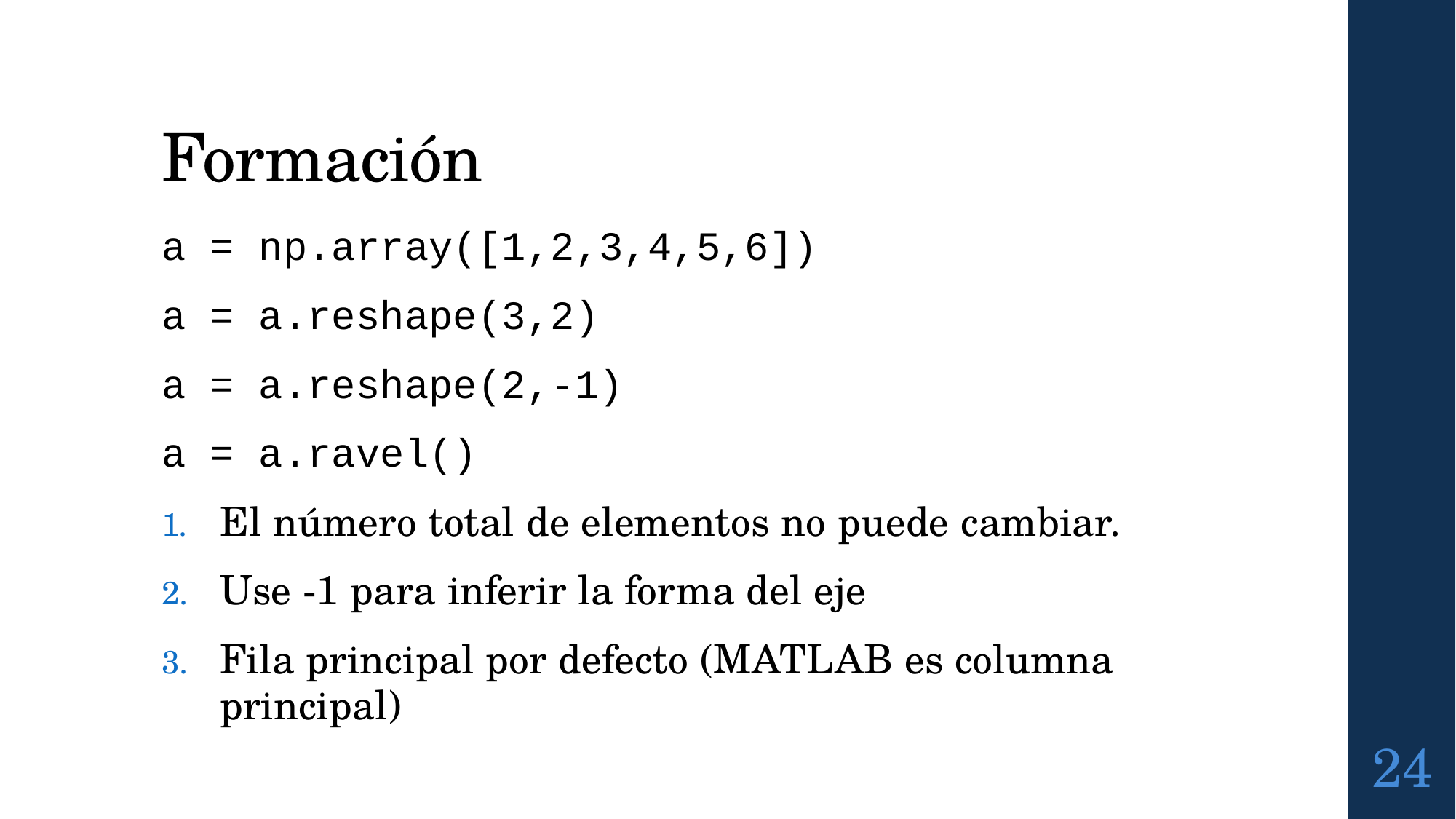

# Formación
a = np.array([1,2,3,4,5,6])
a = a.reshape(3,2)
a = a.reshape(2,-1)
a = a.ravel()
El número total de elementos no puede cambiar.
Use -1 para inferir la forma del eje
Fila principal por defecto (MATLAB es columna principal)
24